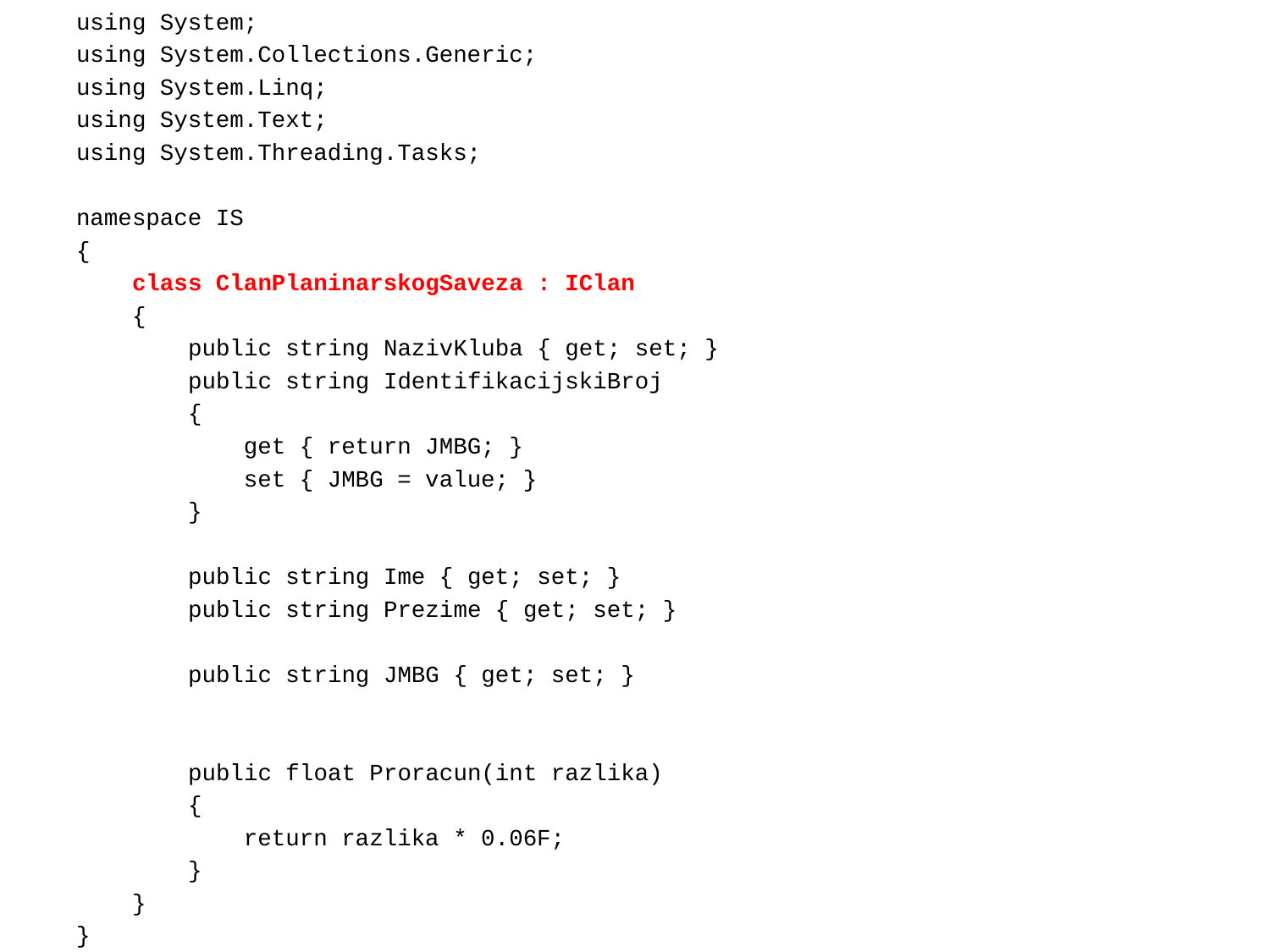

using System;
using System.Collections.Generic;
using System.Linq;
using System.Text;
using System.Threading.Tasks;

namespace IS
{
    class ClanPlaninarskogSaveza : IClan
    {
        public string NazivKluba { get; set; }
        public string IdentifikacijskiBroj
        {
            get { return JMBG; }
            set { JMBG = value; }
        }

        public string Ime { get; set; }
        public string Prezime { get; set; }

        public string JMBG { get; set; }

        public float Proracun(int razlika)
        {
            return razlika * 0.06F;
        }
    }
}

#